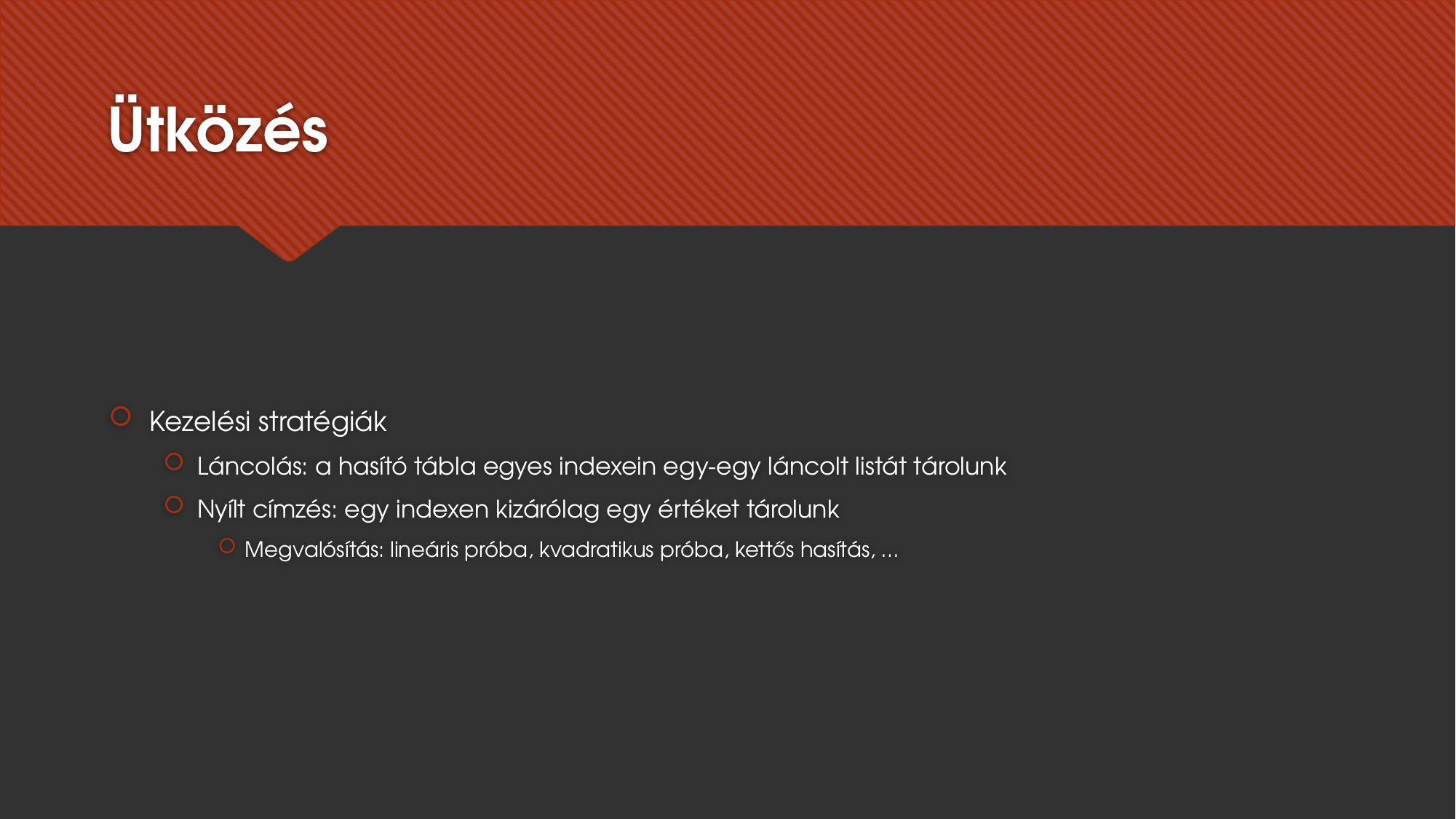

# Ütközés
Kezelési stratégiák
Láncolás: a hasító tábla egyes indexein egy-egy láncolt listát tárolunk
Nyílt címzés: egy indexen kizárólag egy értéket tárolunk
Megvalósítás: lineáris próba, kvadratikus próba, kettős hasítás, …